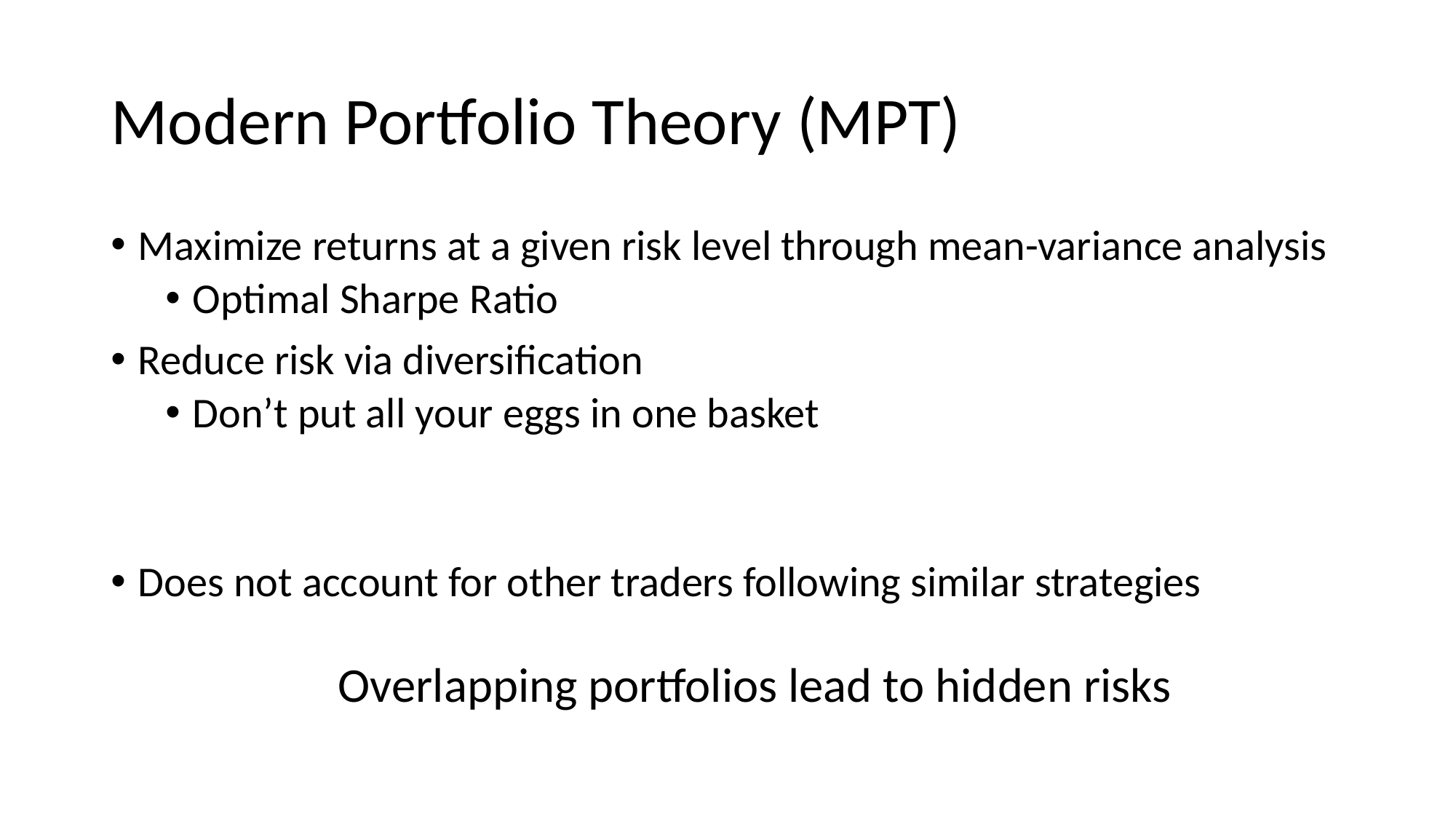

# Modern Portfolio Theory (MPT)
Maximize returns at a given risk level through mean-variance analysis
Optimal Sharpe Ratio
Reduce risk via diversification
Don’t put all your eggs in one basket

Does not account for other traders following similar strategies

Overlapping portfolios lead to hidden risks